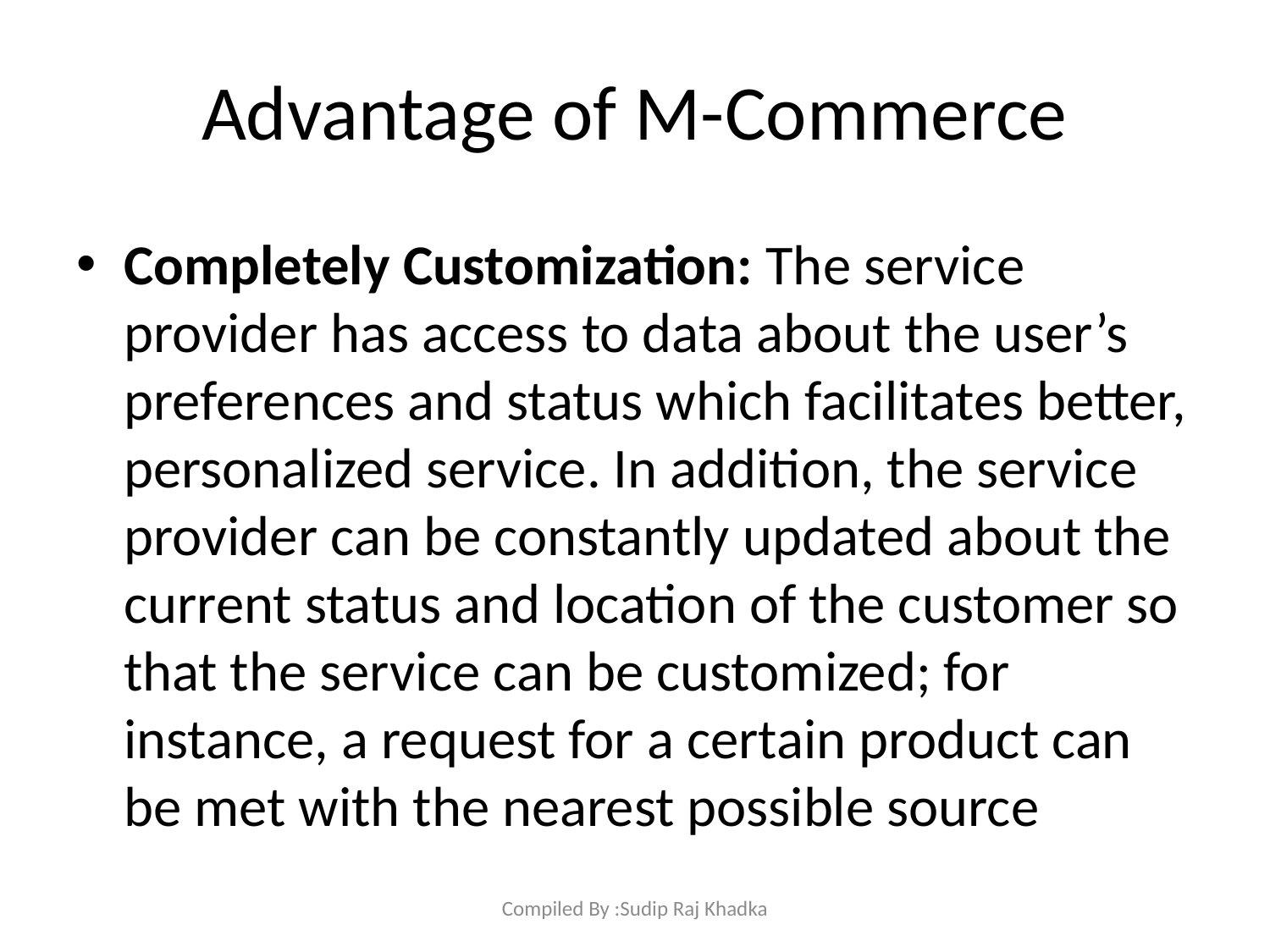

# Advantage of M-Commerce
Completely Customization: The service provider has access to data about the user’s preferences and status which facilitates better, personalized service. In addition, the service provider can be constantly updated about the current status and location of the customer so that the service can be customized; for instance, a request for a certain product can be met with the nearest possible source
Compiled By :Sudip Raj Khadka